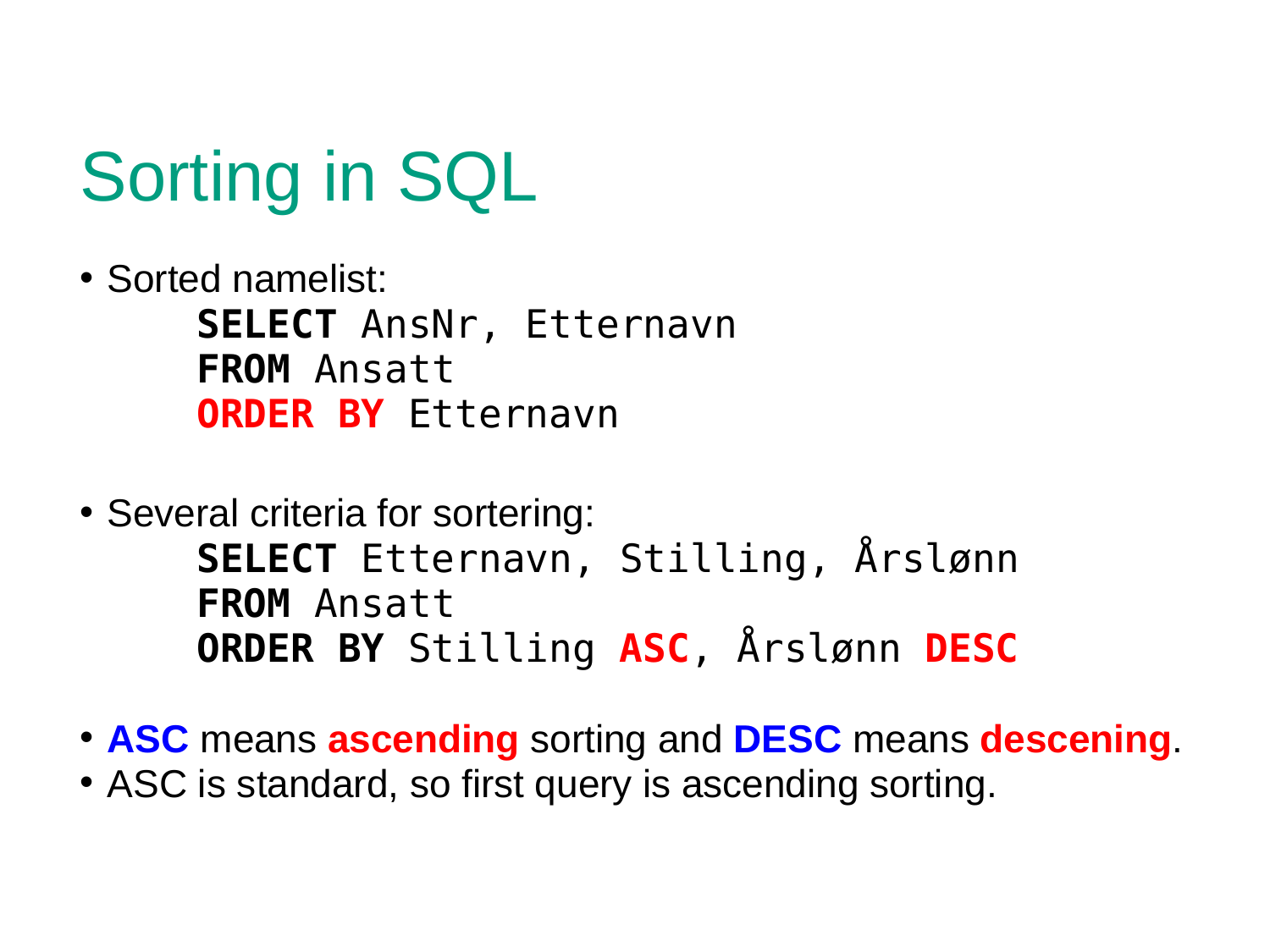

# Sorting in SQL
Sorted namelist:
	SELECT AnsNr, Etternavn
	FROM Ansatt
	ORDER BY Etternavn

Several criteria for sortering:
	SELECT Etternavn, Stilling, Årslønn
	FROM Ansatt
	ORDER BY Stilling ASC, Årslønn DESC

ASC means ascending sorting and DESC means descening.
ASC is standard, so first query is ascending sorting.